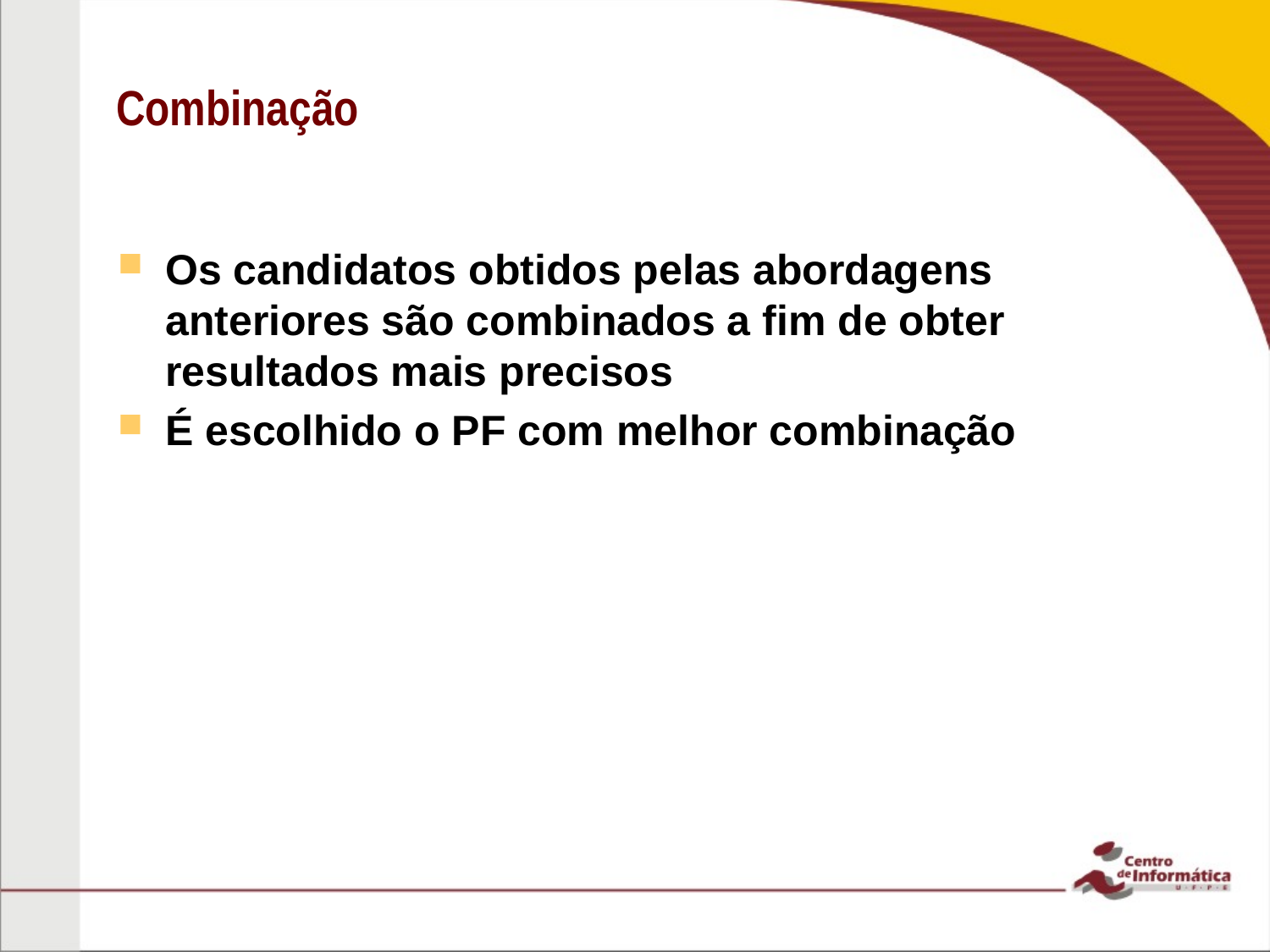

# Combinação
Os candidatos obtidos pelas abordagens anteriores são combinados a fim de obter resultados mais precisos
É escolhido o PF com melhor combinação